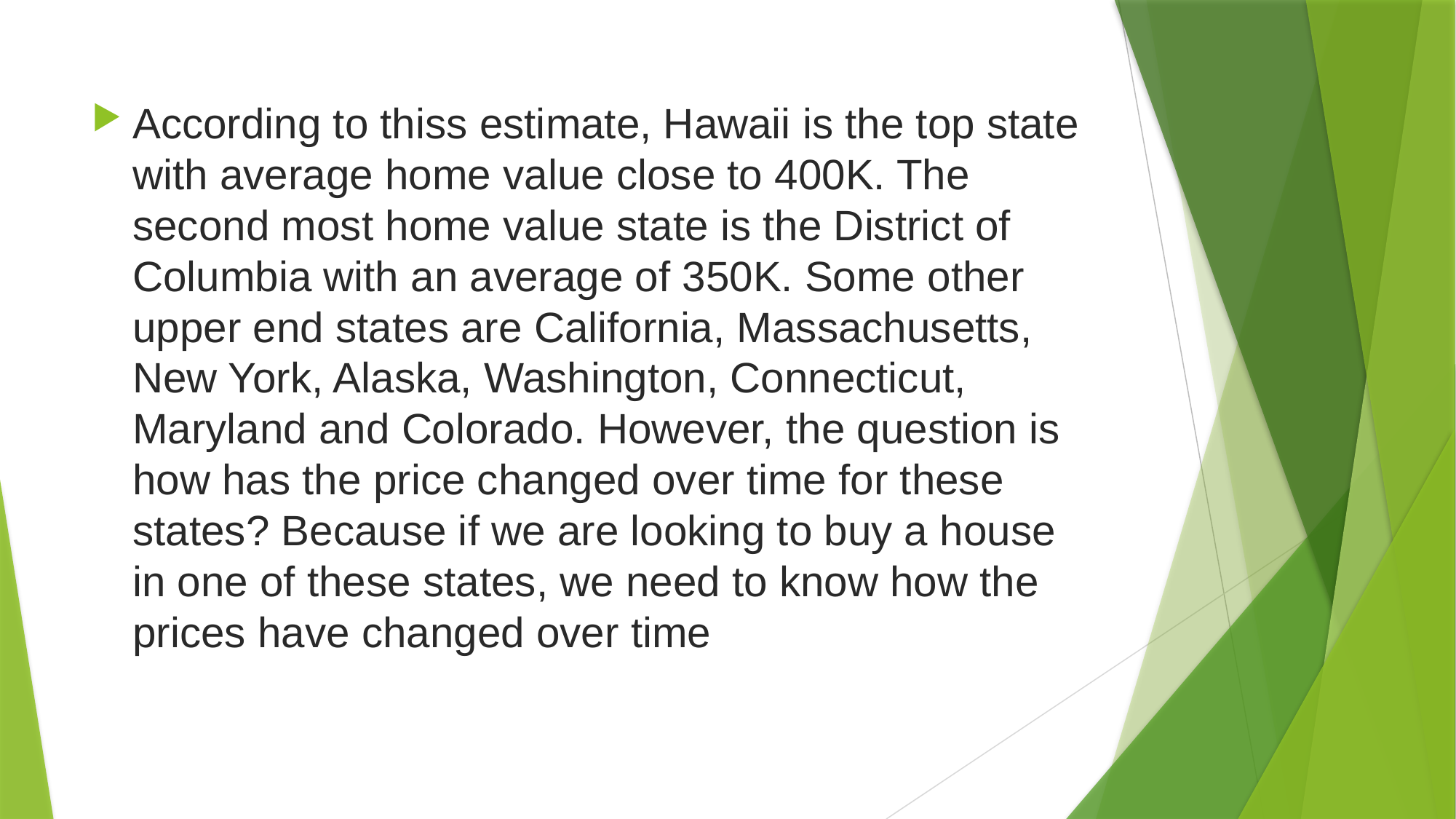

According to thiss estimate, Hawaii is the top state with average home value close to 400K. The second most home value state is the District of Columbia with an average of 350K. Some other upper end states are California, Massachusetts, New York, Alaska, Washington, Connecticut, Maryland and Colorado. However, the question is how has the price changed over time for these states? Because if we are looking to buy a house in one of these states, we need to know how the prices have changed over time